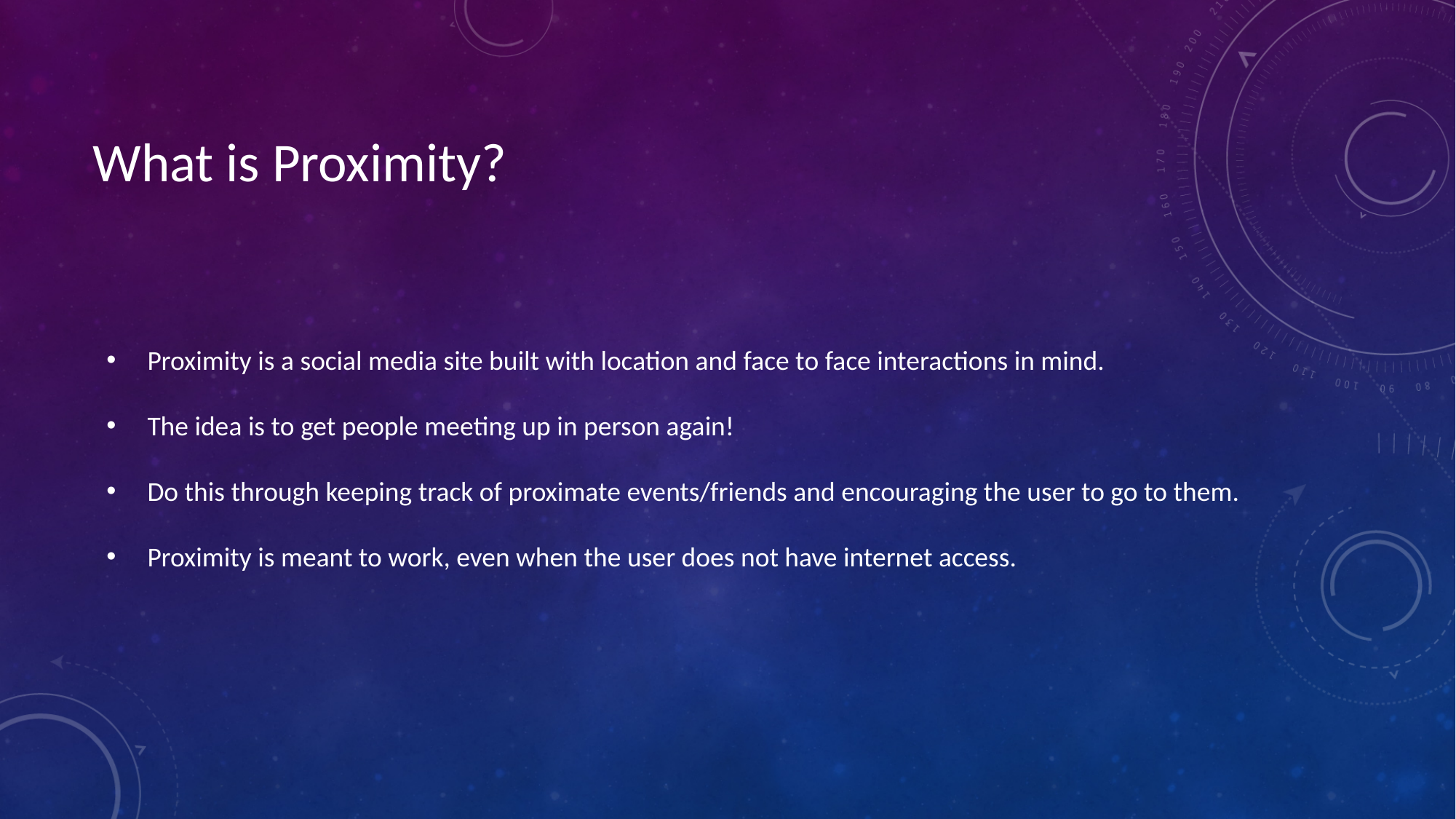

# What is Proximity?
Proximity is a social media site built with location and face to face interactions in mind.

The idea is to get people meeting up in person again!

Do this through keeping track of proximate events/friends and encouraging the user to go to them.

Proximity is meant to work, even when the user does not have internet access.